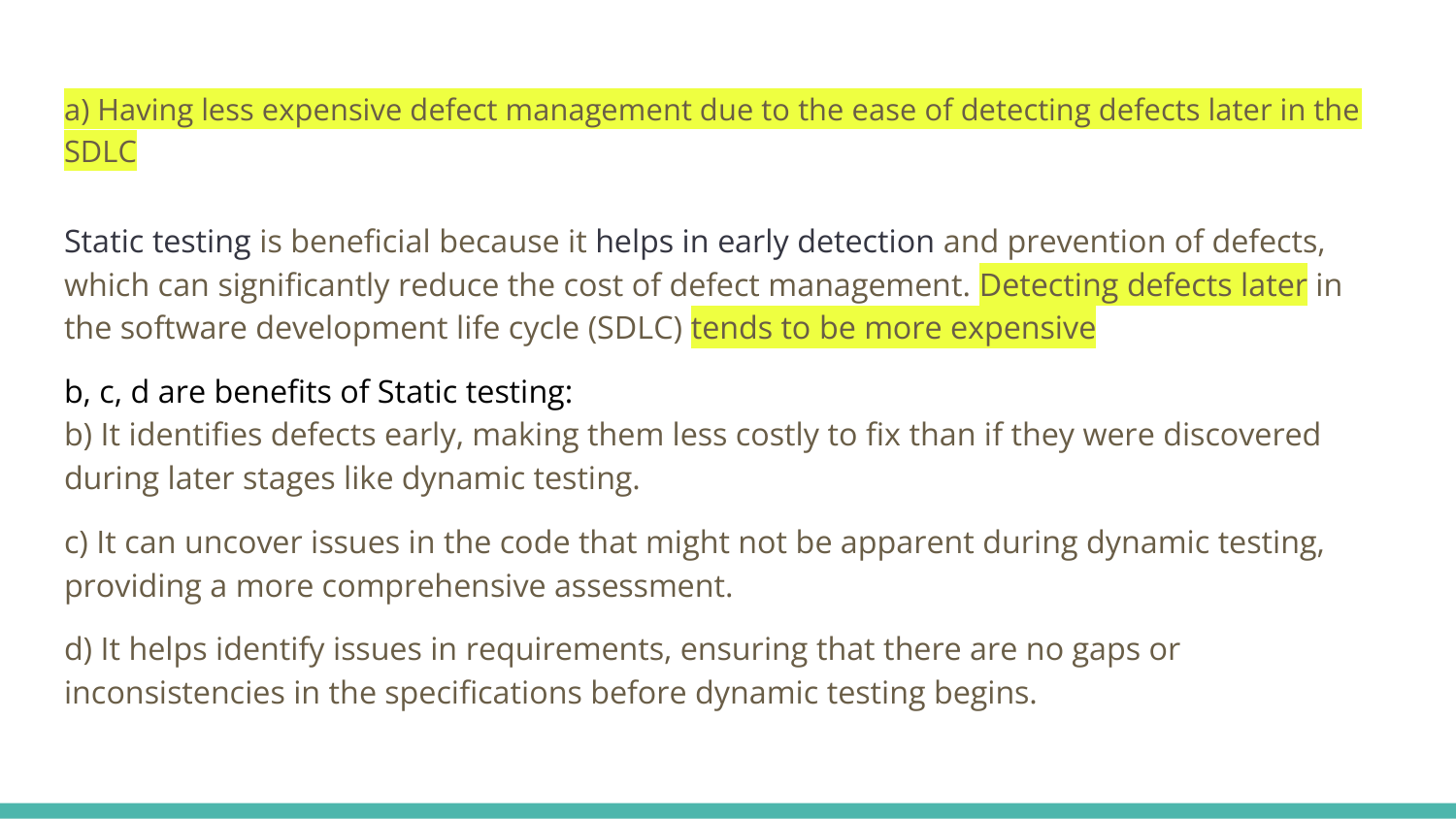

# a) Having less expensive defect management due to the ease of detecting defects later in the SDLC
Static testing is beneficial because it helps in early detection and prevention of defects, which can significantly reduce the cost of defect management. Detecting defects later in the software development life cycle (SDLC) tends to be more expensive
b, c, d are benefits of Static testing:
b) It identifies defects early, making them less costly to fix than if they were discovered during later stages like dynamic testing.
c) It can uncover issues in the code that might not be apparent during dynamic testing, providing a more comprehensive assessment.
d) It helps identify issues in requirements, ensuring that there are no gaps or inconsistencies in the specifications before dynamic testing begins.